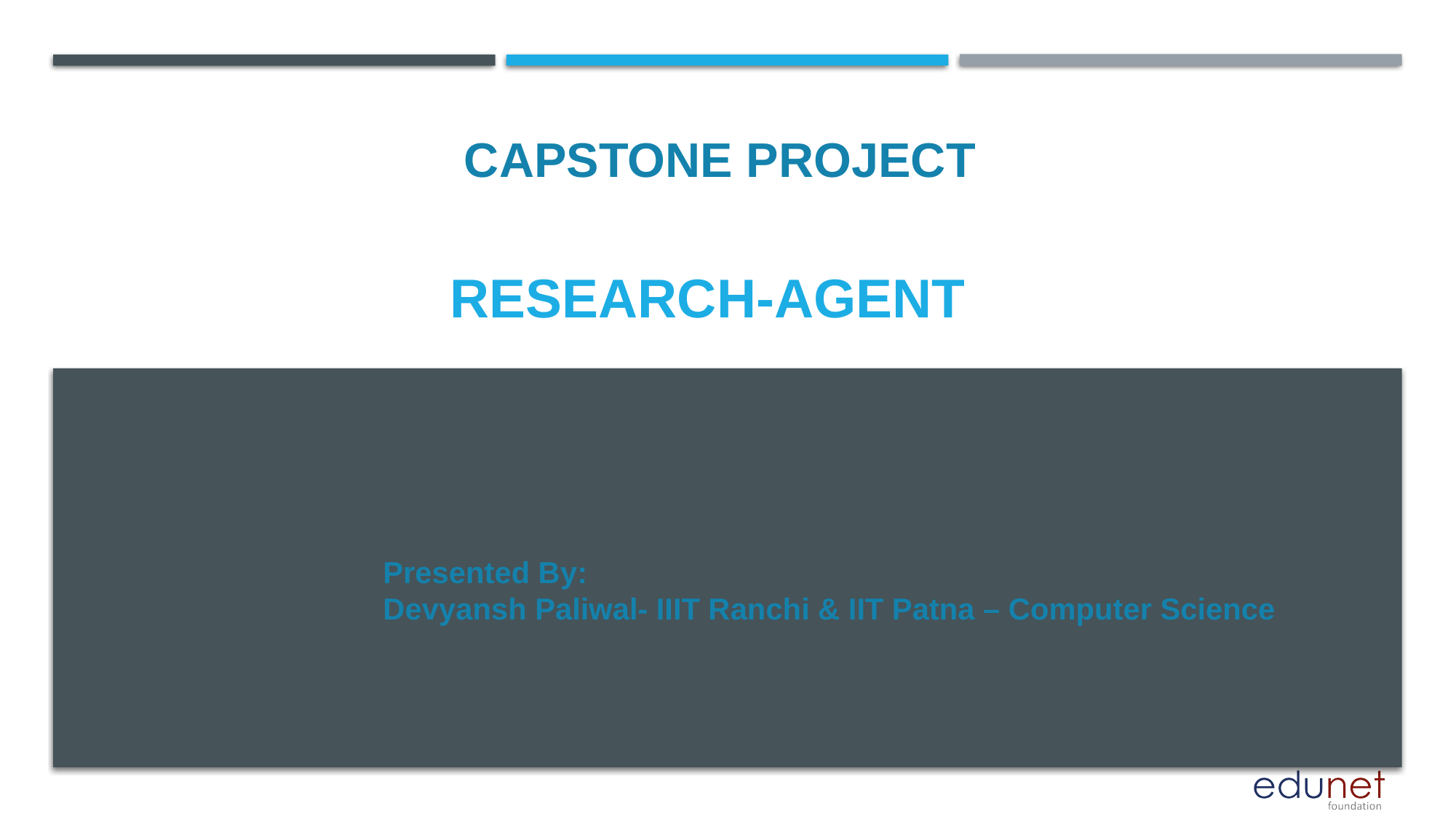

CAPSTONE PROJECT
# Research-Agent
Presented By:
Devyansh Paliwal- IIIT Ranchi & IIT Patna – Computer Science